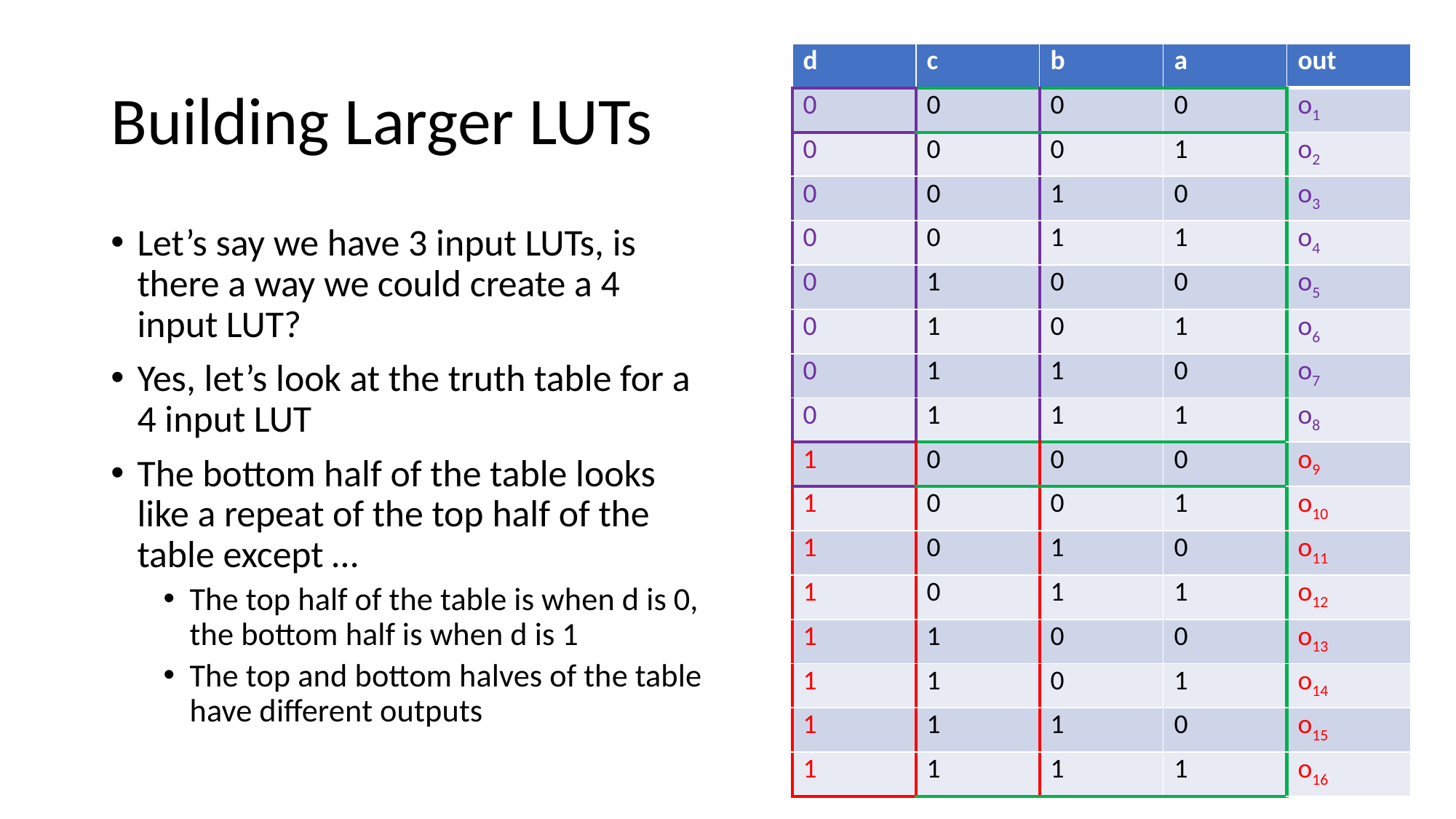

# Building Larger LUTs
| d | c | b | a | out |
| --- | --- | --- | --- | --- |
| 0 | 0 | 0 | 0 | o1 |
| 0 | 0 | 0 | 1 | o2 |
| 0 | 0 | 1 | 0 | o3 |
| 0 | 0 | 1 | 1 | o4 |
| 0 | 1 | 0 | 0 | o5 |
| 0 | 1 | 0 | 1 | o6 |
| 0 | 1 | 1 | 0 | o7 |
| 0 | 1 | 1 | 1 | o8 |
| 1 | 0 | 0 | 0 | o9 |
| 1 | 0 | 0 | 1 | o10 |
| 1 | 0 | 1 | 0 | o11 |
| 1 | 0 | 1 | 1 | o12 |
| 1 | 1 | 0 | 0 | o13 |
| 1 | 1 | 0 | 1 | o14 |
| 1 | 1 | 1 | 0 | o15 |
| 1 | 1 | 1 | 1 | o16 |
| d | c | b | a | out |
| --- | --- | --- | --- | --- |
| 0 | 0 | 0 | 0 | o1 |
| 0 | 0 | 0 | 1 | o2 |
| 0 | 0 | 1 | 0 | o3 |
| 0 | 0 | 1 | 1 | o4 |
| 0 | 1 | 0 | 0 | o5 |
| 0 | 1 | 0 | 1 | o6 |
| 0 | 1 | 1 | 0 | o7 |
| 0 | 1 | 1 | 1 | o8 |
| 1 | 0 | 0 | 0 | o9 |
| 1 | 0 | 0 | 1 | o10 |
| 1 | 0 | 1 | 0 | o11 |
| 1 | 0 | 1 | 1 | o12 |
| 1 | 1 | 0 | 0 | o13 |
| 1 | 1 | 0 | 1 | o14 |
| 1 | 1 | 1 | 0 | o15 |
| 1 | 1 | 1 | 1 | o16 |
| d | c | b | a | out |
| --- | --- | --- | --- | --- |
| 0 | 0 | 0 | 0 | o1 |
| 0 | 0 | 0 | 1 | o2 |
| 0 | 0 | 1 | 0 | o3 |
| 0 | 0 | 1 | 1 | o4 |
| 0 | 1 | 0 | 0 | o5 |
| 0 | 1 | 0 | 1 | o6 |
| 0 | 1 | 1 | 0 | o7 |
| 0 | 1 | 1 | 1 | o8 |
| 1 | 0 | 0 | 0 | o9 |
| 1 | 0 | 0 | 1 | o10 |
| 1 | 0 | 1 | 0 | o11 |
| 1 | 0 | 1 | 1 | o12 |
| 1 | 1 | 0 | 0 | o13 |
| 1 | 1 | 0 | 1 | o14 |
| 1 | 1 | 1 | 0 | o15 |
| 1 | 1 | 1 | 1 | o16 |
Let’s say we have 3 input LUTs, is there a way we could create a 4 input LUT?
Yes, let’s look at the truth table for a 4 input LUT
The bottom half of the table looks like a repeat of the top half of the table except …
The top half of the table is when d is 0, the bottom half is when d is 1
The top and bottom halves of the table have different outputs